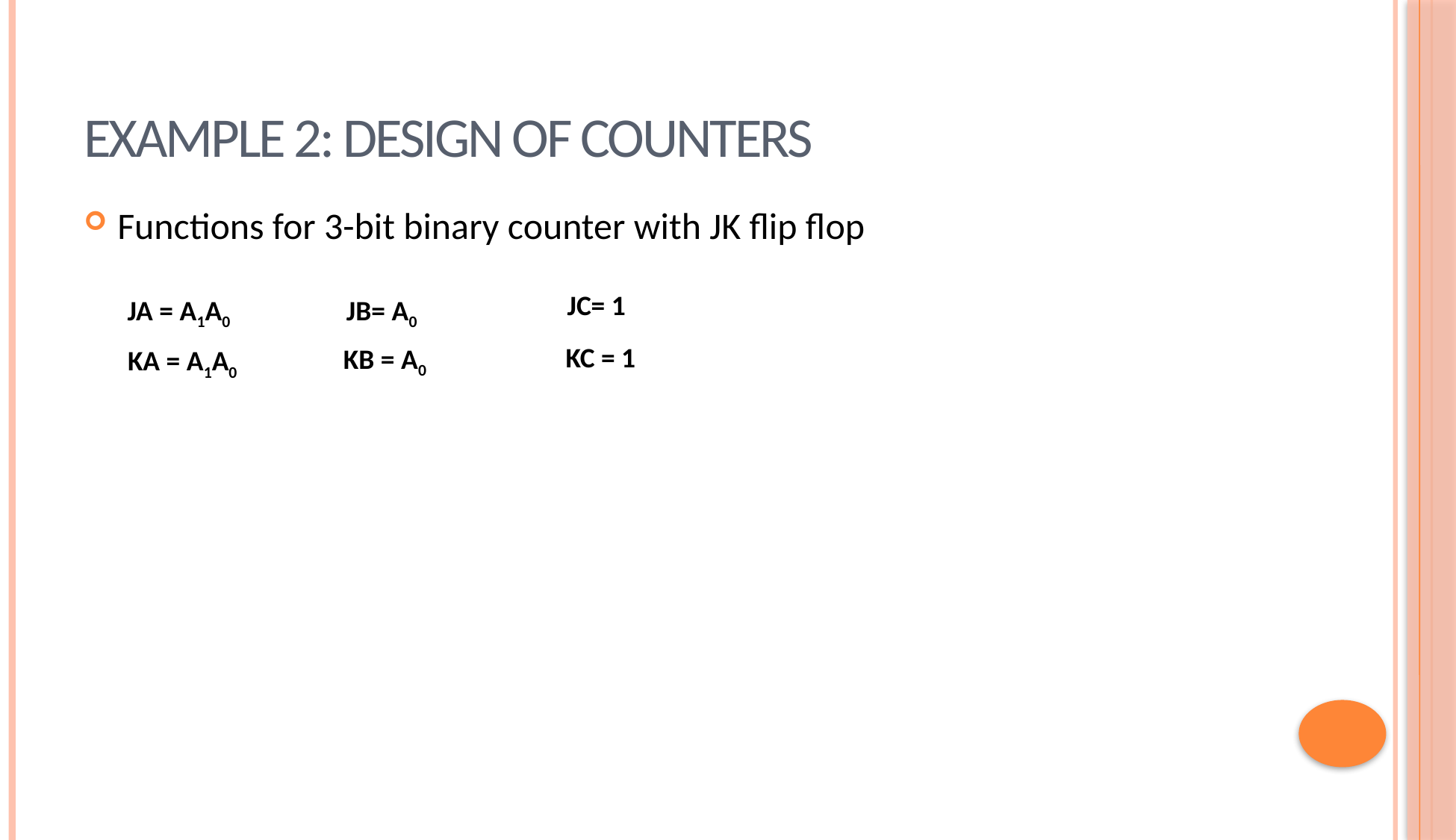

# Example 2: Design of Counters
Functions for 3-bit binary counter with JK flip flop
JC= 1
JA = A1A0
JB= A0
KC = 1
KB = A0
KA = A1A0